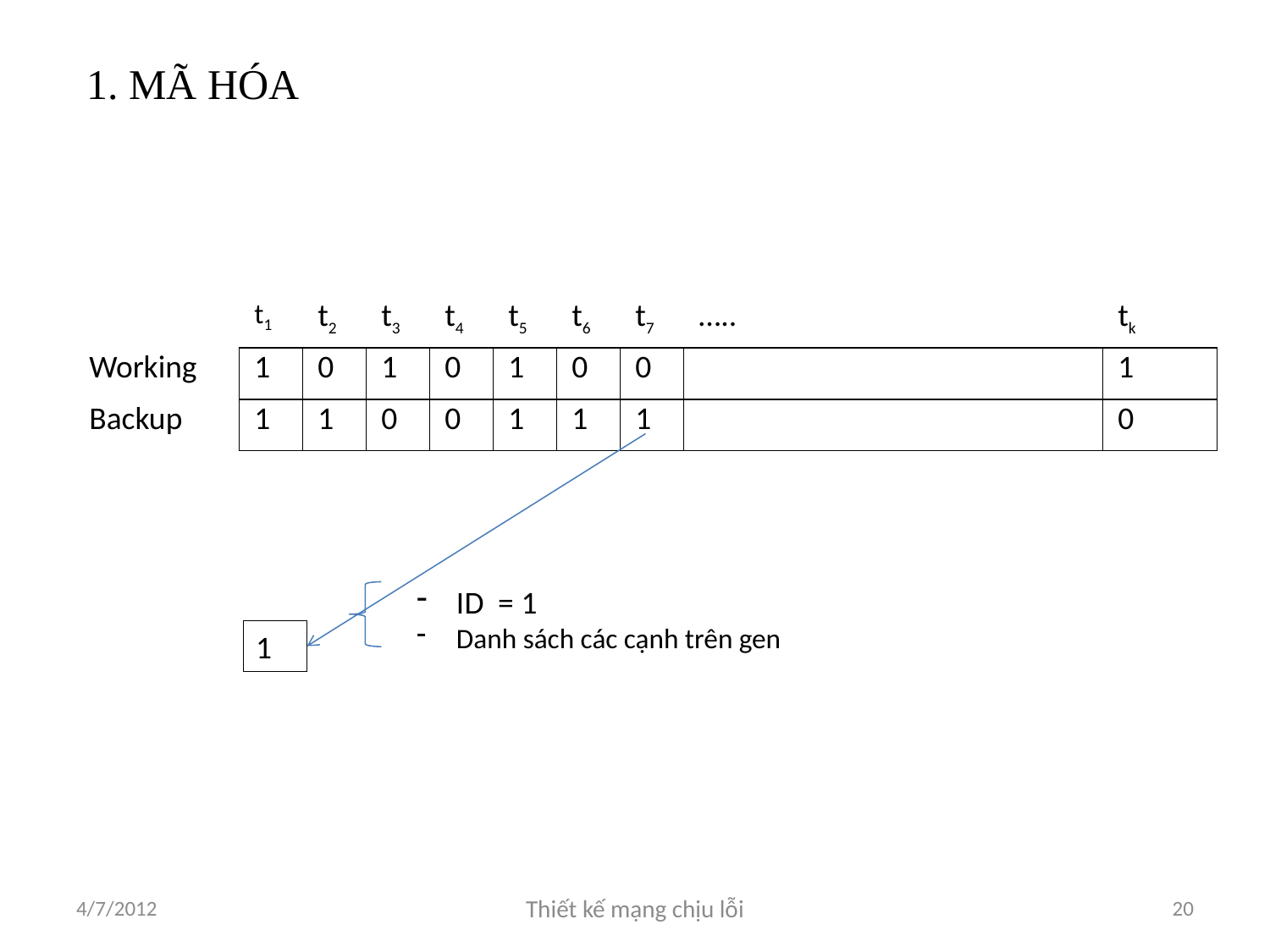

# 1. MÃ HÓA
|  | t1 | t2 | t3 | t4 | t5 | t6 | t7 | ….. | tk |
| --- | --- | --- | --- | --- | --- | --- | --- | --- | --- |
| Working | 1 | 0 | 1 | 0 | 1 | 0 | 0 |  | 1 |
| Backup | 1 | 1 | 0 | 0 | 1 | 1 | 1 |  | 0 |
ID  = 1
Danh sách các cạnh trên gen

1
4/7/2012
Thiết kế mạng chịu lỗi
20